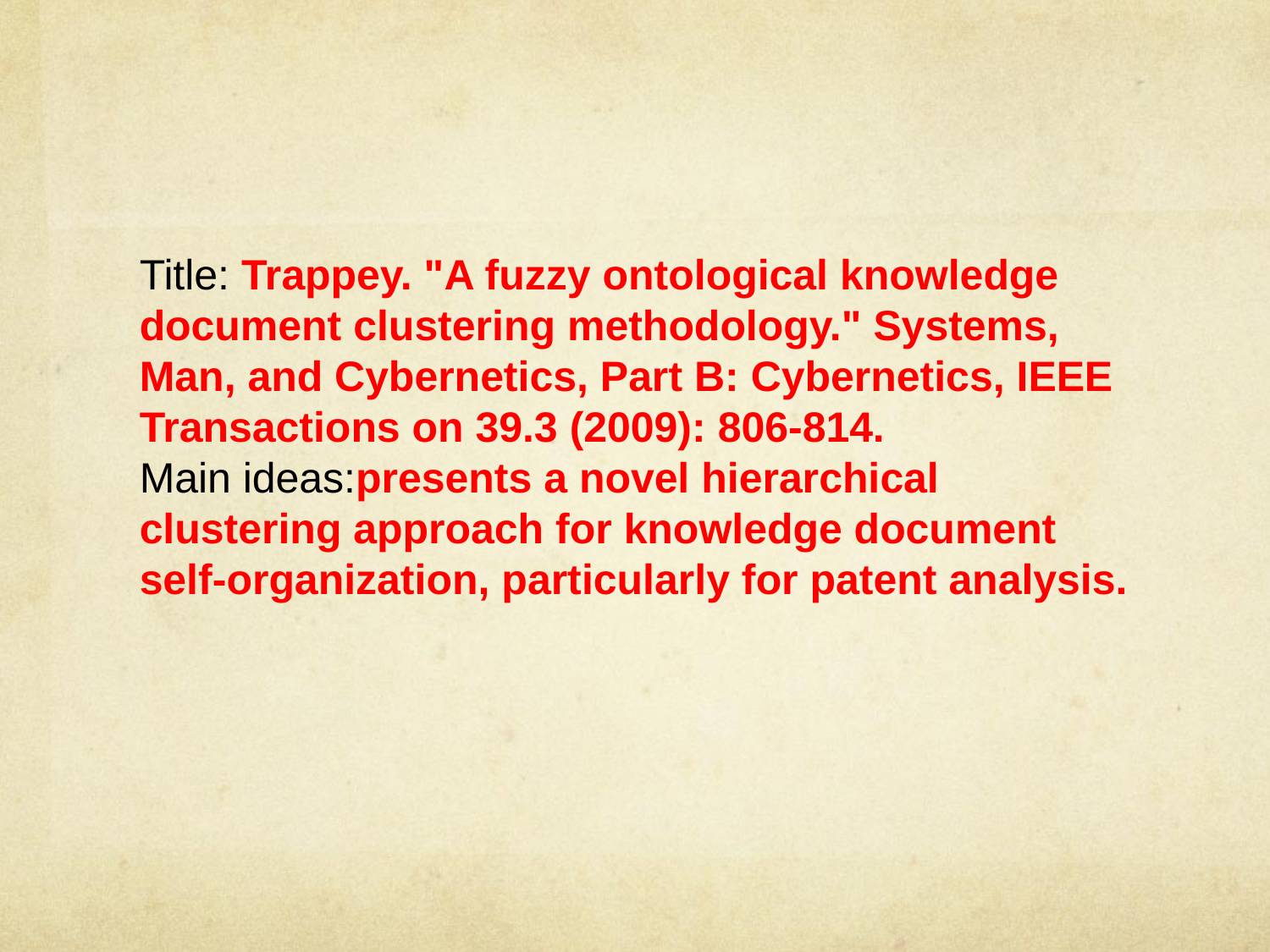

Title: Trappey. "A fuzzy ontological knowledge document clustering methodology." Systems, Man, and Cybernetics, Part B: Cybernetics, IEEE Transactions on 39.3 (2009): 806-814.
Main ideas:presents a novel hierarchical clustering approach for knowledge document self-organization, particularly for patent analysis.